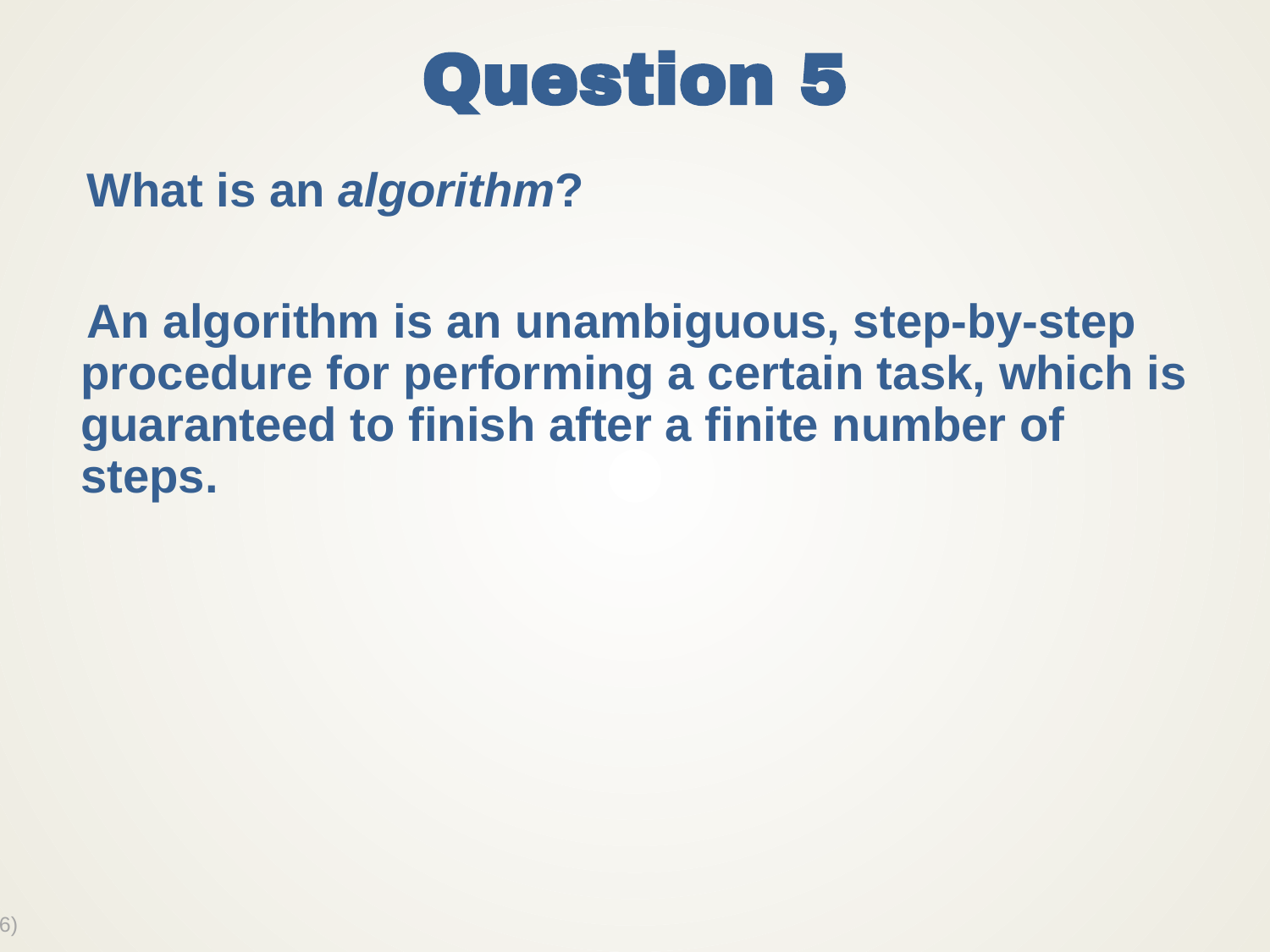

# Question 5
What is an algorithm?

An algorithm is an unambiguous, step-by-step procedure for performing a certain task, which is guaranteed to finish after a finite number of steps.